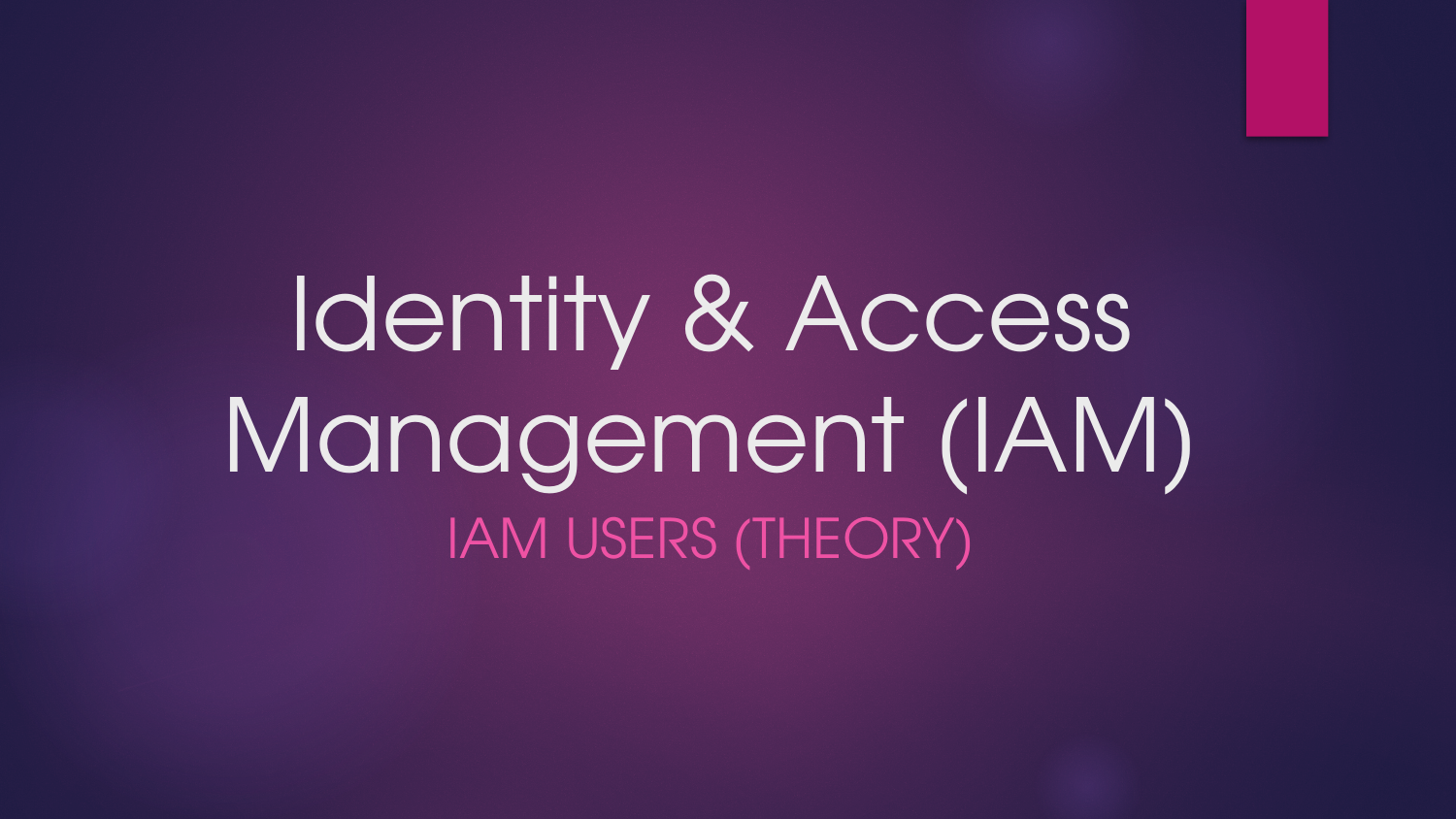

# Identity & Access Management (IAM)
IAM USERS (THEORY)